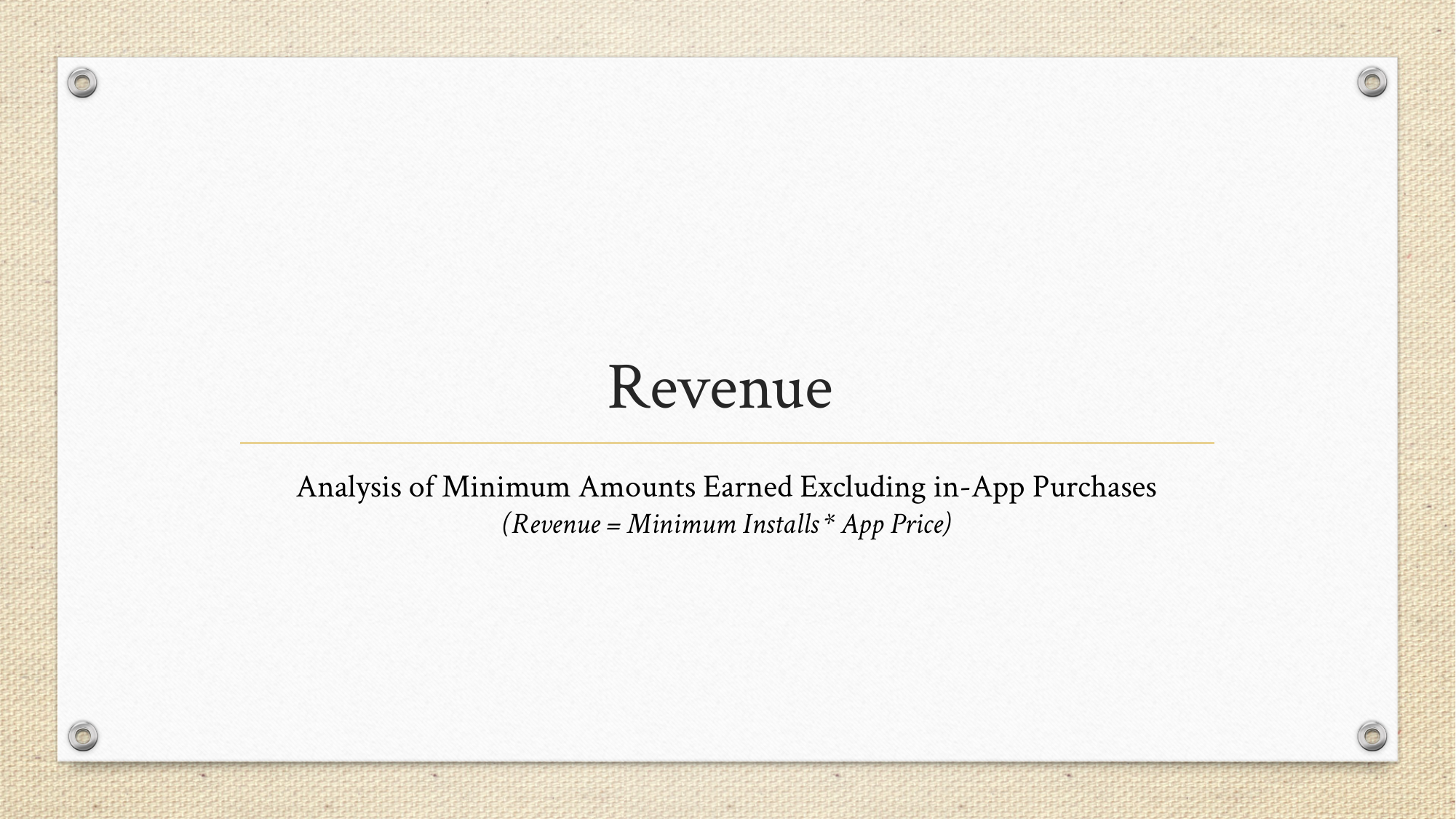

# Revenue
Analysis of Minimum Amounts Earned Excluding in-App Purchases
(Revenue = Minimum Installs * App Price)